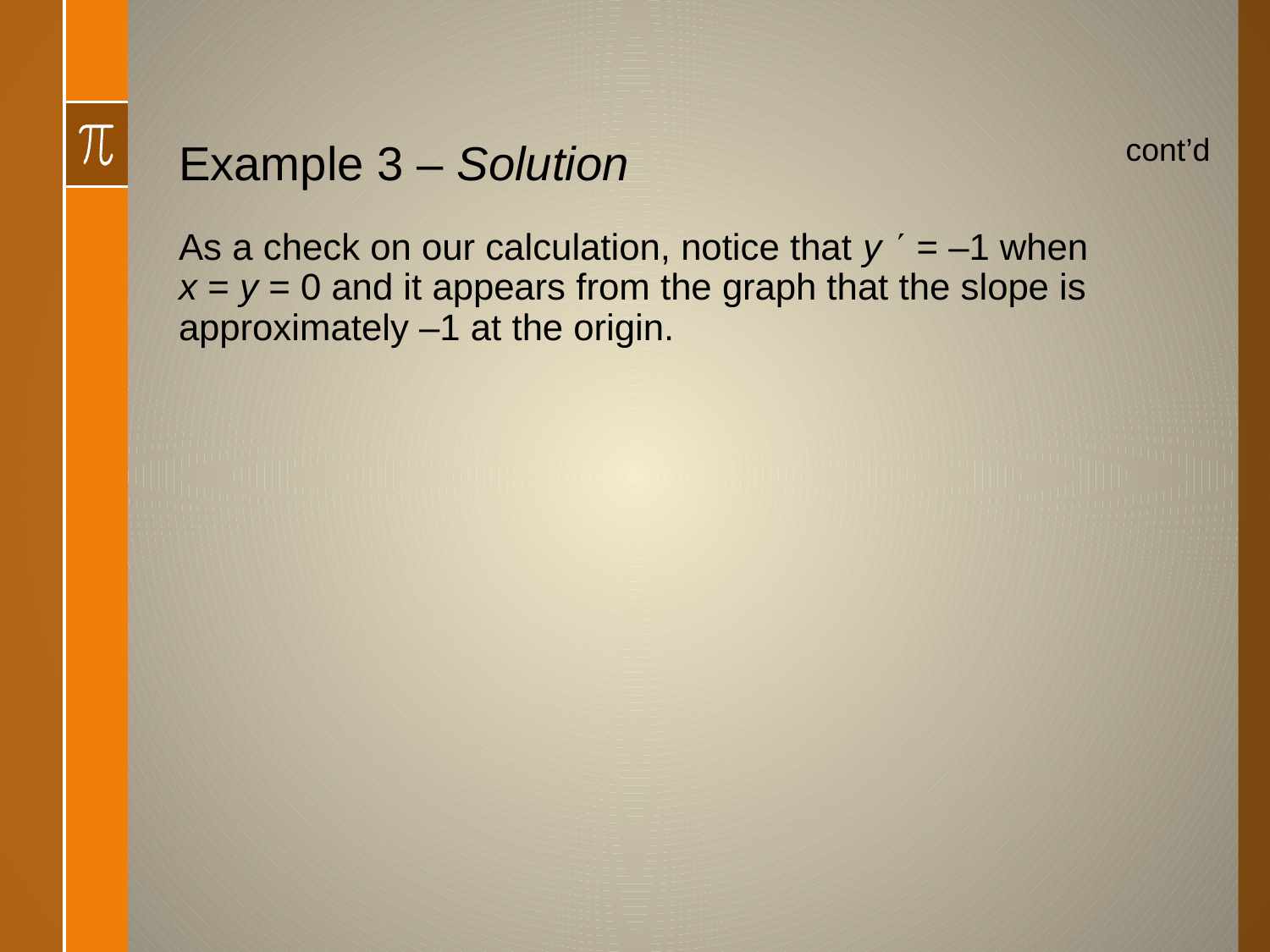

# Example 3 – Solution
cont’d
As a check on our calculation, notice that y  ′ = –1 when
x = y = 0 and it appears from the graph that the slope is approximately –1 at the origin.